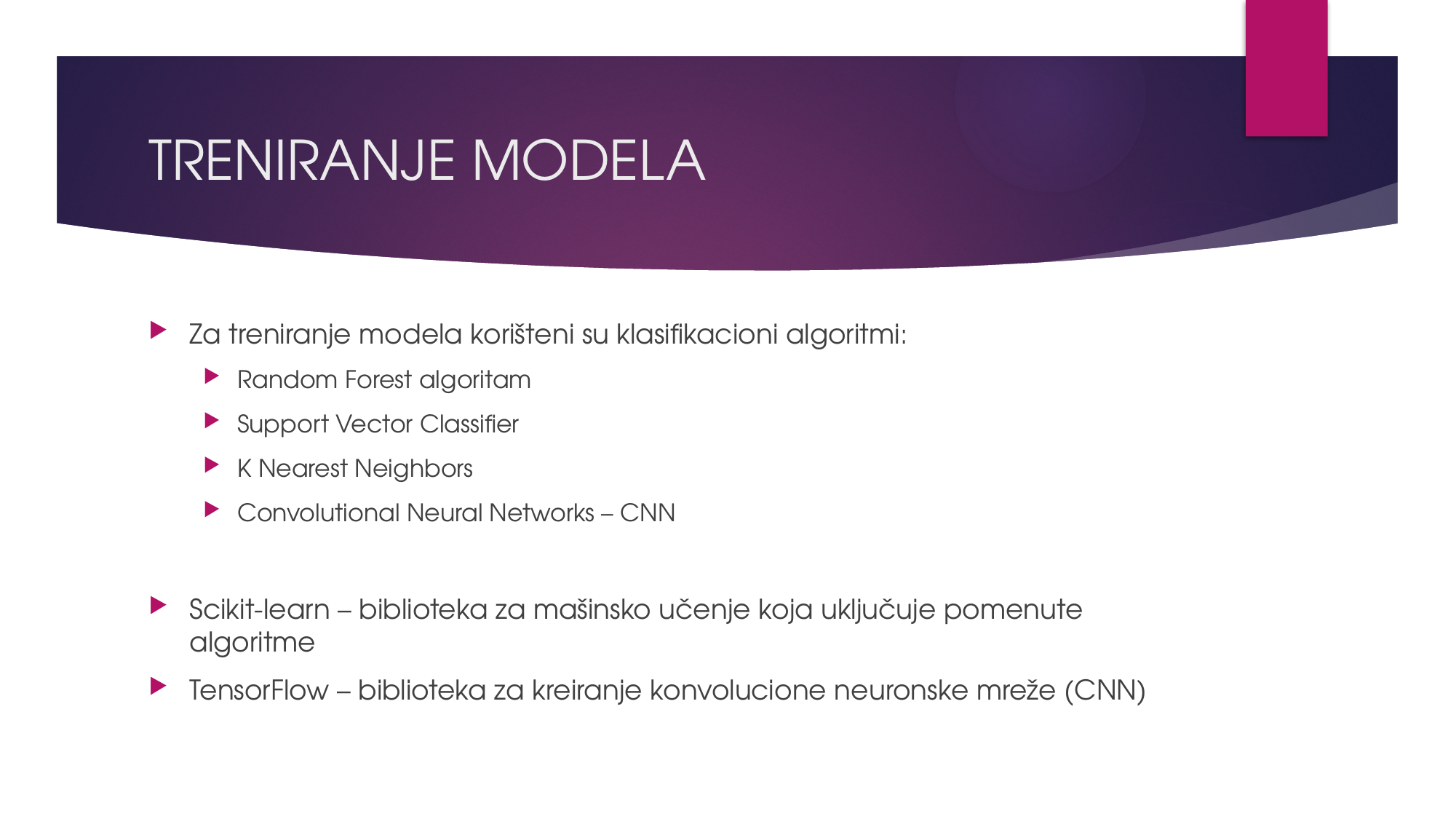

# TRENIRANJE MODELA
Za treniranje modela korišteni su klasifikacioni algoritmi:
Random Forest algoritam
Support Vector Classifier
K Nearest Neighbors
Convolutional Neural Networks – CNN

Scikit-learn – biblioteka za mašinsko učenje koja uključuje pomenute algoritme
TensorFlow – biblioteka za kreiranje konvolucione neuronske mreže (CNN)